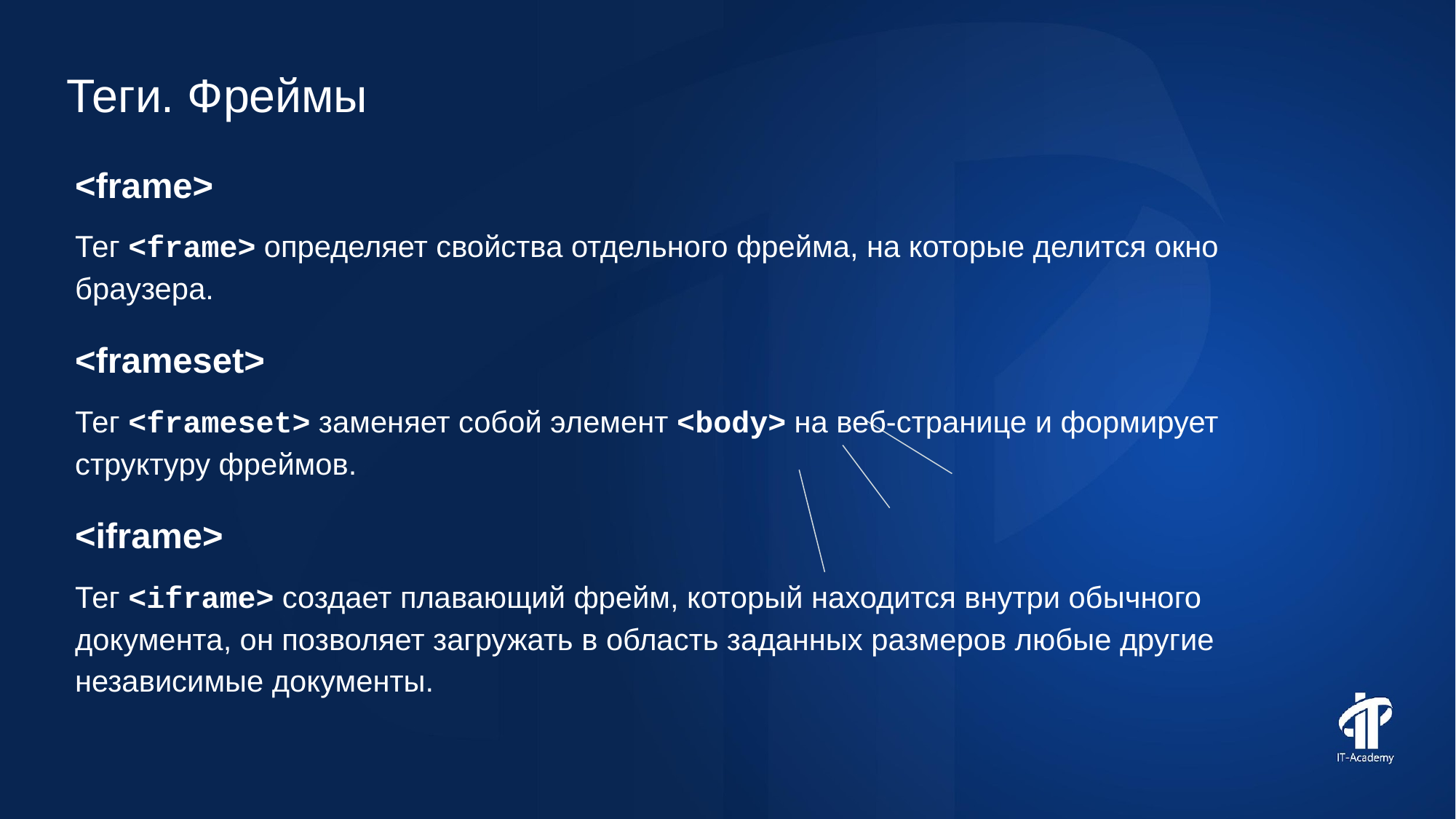

Теги. Фреймы

<frame>
Тег <frame> определяет свойства отдельного фрейма, на которые делится окно браузера.
<frameset>
Тег <frameset> заменяет собой элемент <body> на веб-странице и формирует структуру фреймов.
<iframe>
Тег <iframe> создает плавающий фрейм, который находится внутри обычного документа, он позволяет загружать в область заданных размеров любые другие независимые документы.